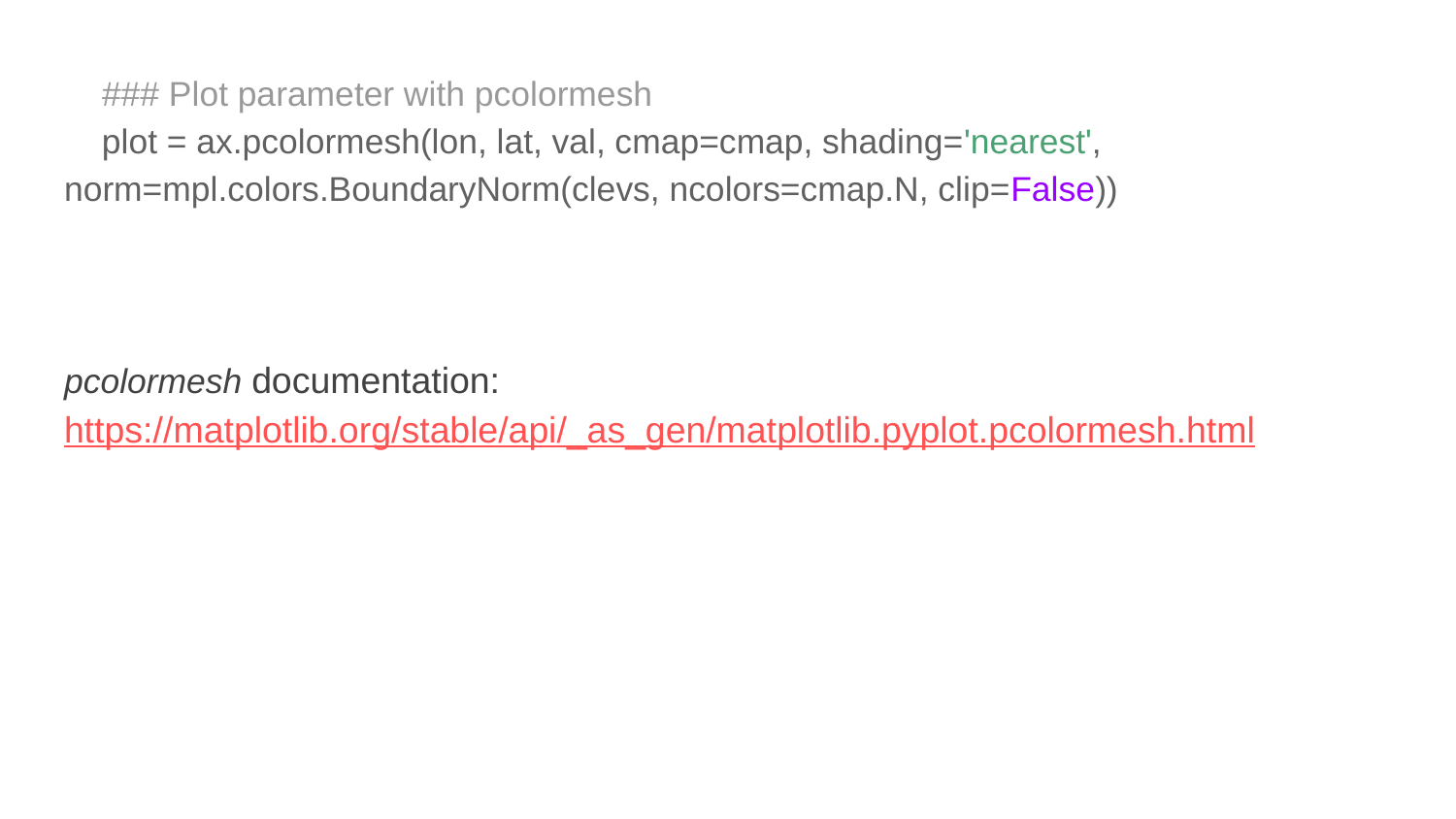

### Plot parameter with pcolormesh plot = ax.pcolormesh(lon, lat, val, cmap=cmap, shading='nearest',  norm=mpl.colors.BoundaryNorm(clevs, ncolors=cmap.N, clip=False)) pcolormesh documentation: https://matplotlib.org/stable/api/_as_gen/matplotlib.pyplot.pcolormesh.html